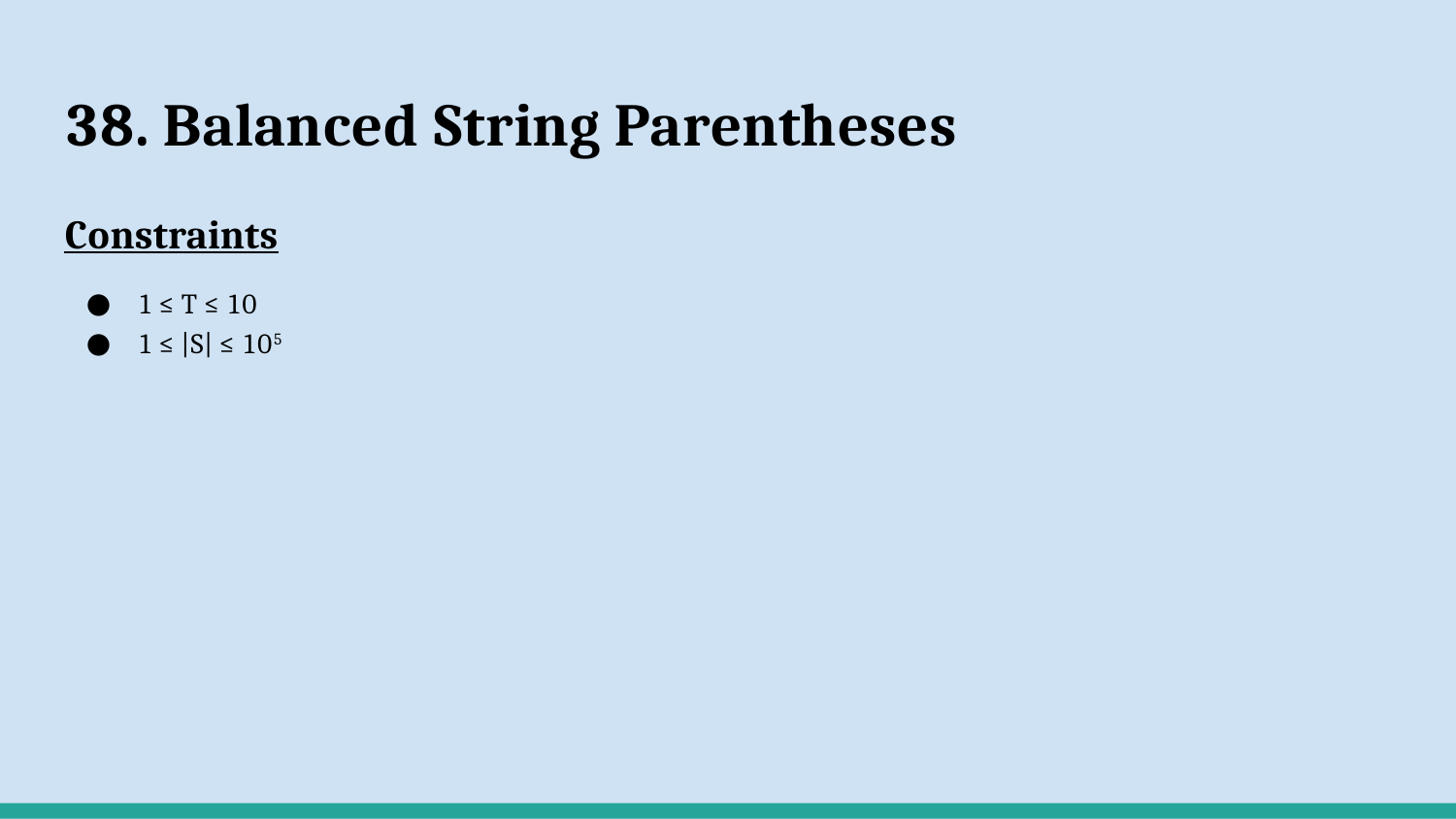

# 38. Balanced String Parentheses
Constraints
1 ≤ T ≤ 10
1 ≤ |S| ≤ 105